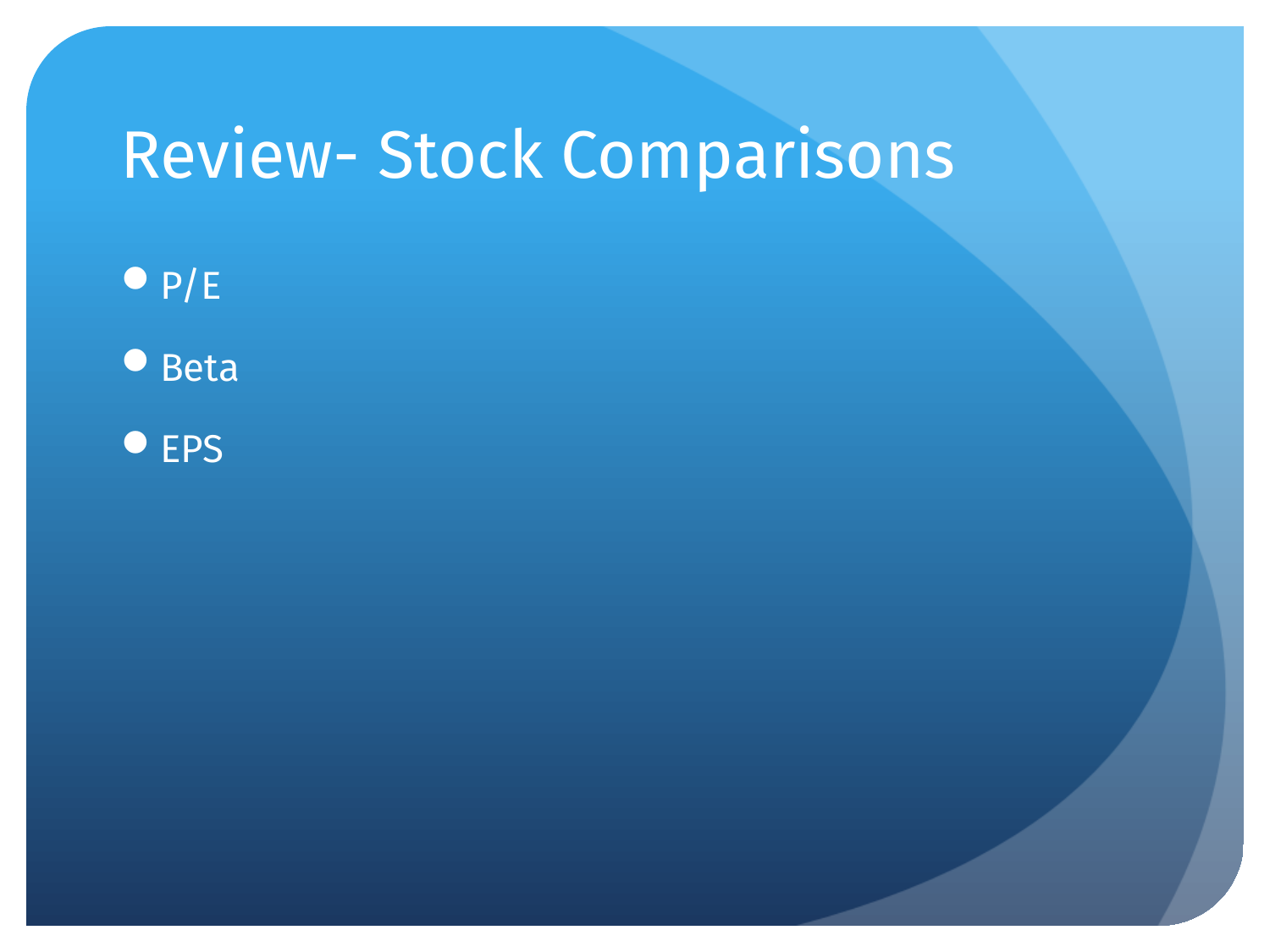

# Review- Stock Comparisons
P/E
Beta
EPS